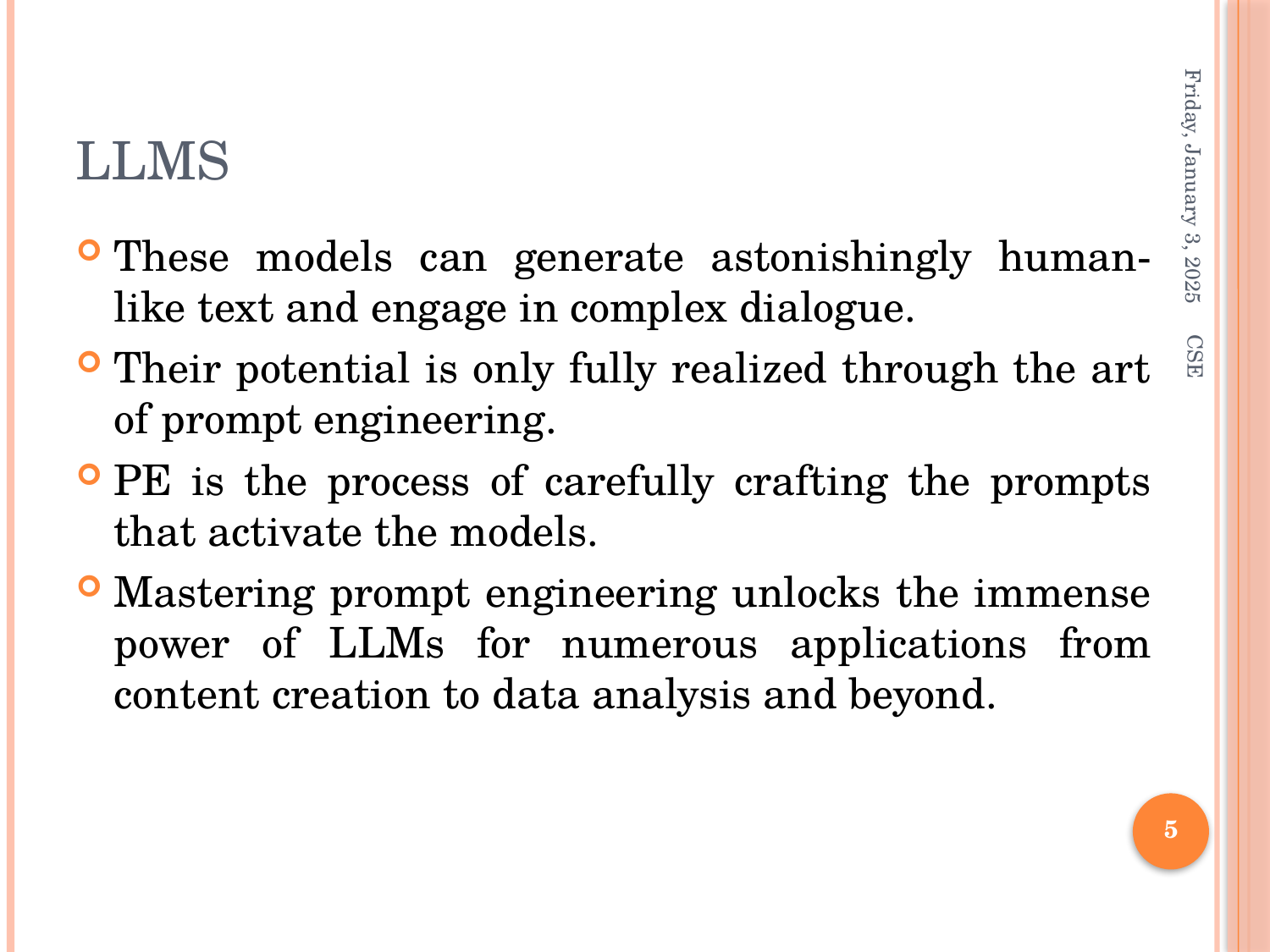

# LLMs
Friday, January 3, 2025
These models can generate astonishingly human-like text and engage in complex dialogue.
Their potential is only fully realized through the art of prompt engineering.
PE is the process of carefully crafting the prompts that activate the models.
Mastering prompt engineering unlocks the immense power of LLMs for numerous applications from content creation to data analysis and beyond.
CSE
5